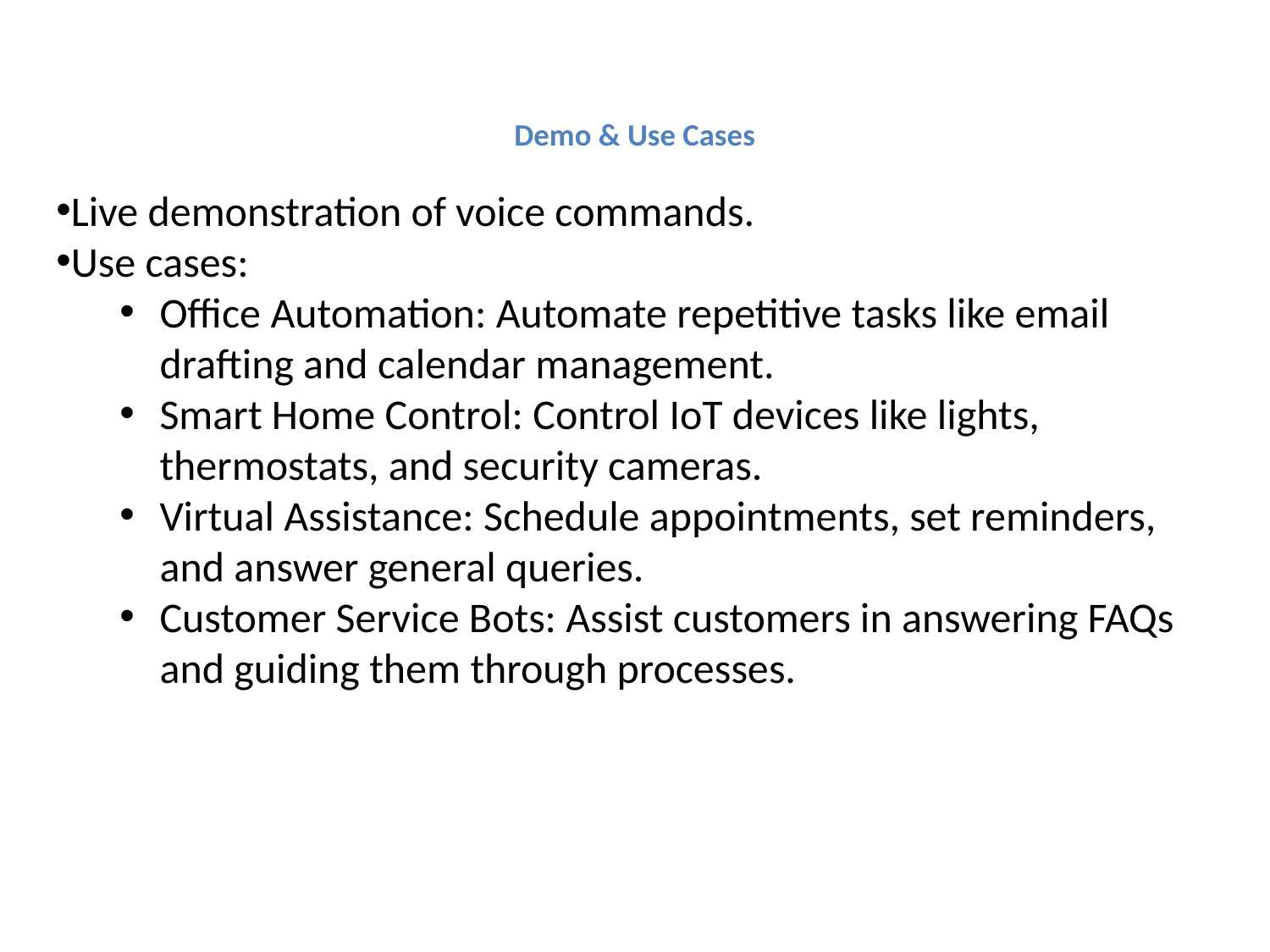

# Demo & Use Cases
Live demonstration of voice commands.
Use cases:
Office Automation: Automate repetitive tasks like email drafting and calendar management.
Smart Home Control: Control IoT devices like lights, thermostats, and security cameras.
Virtual Assistance: Schedule appointments, set reminders, and answer general queries.
Customer Service Bots: Assist customers in answering FAQs and guiding them through processes.